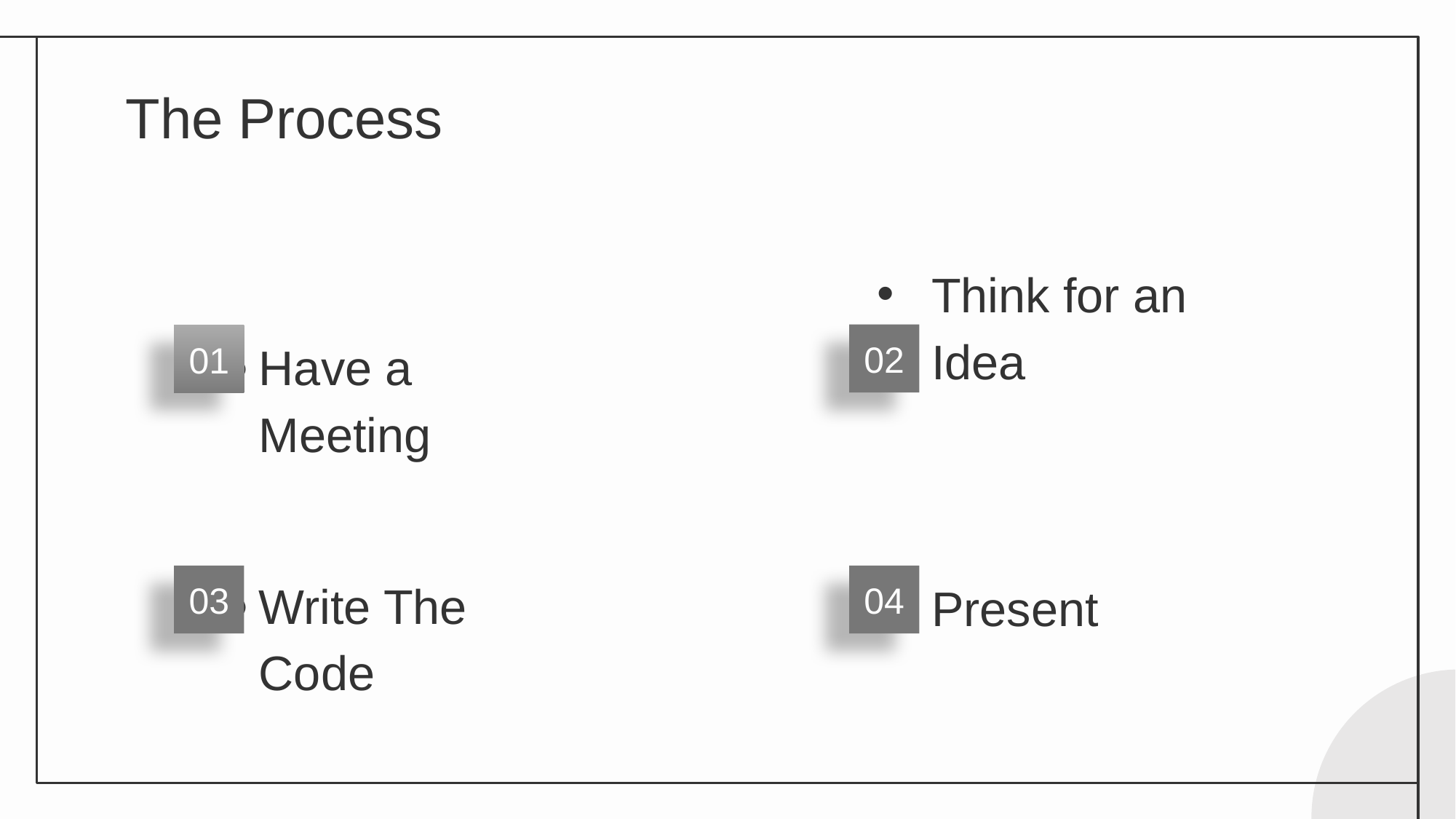

# The Process
Think for an Idea
Have a Meeting
02
01
Write The Code
03
Present
04